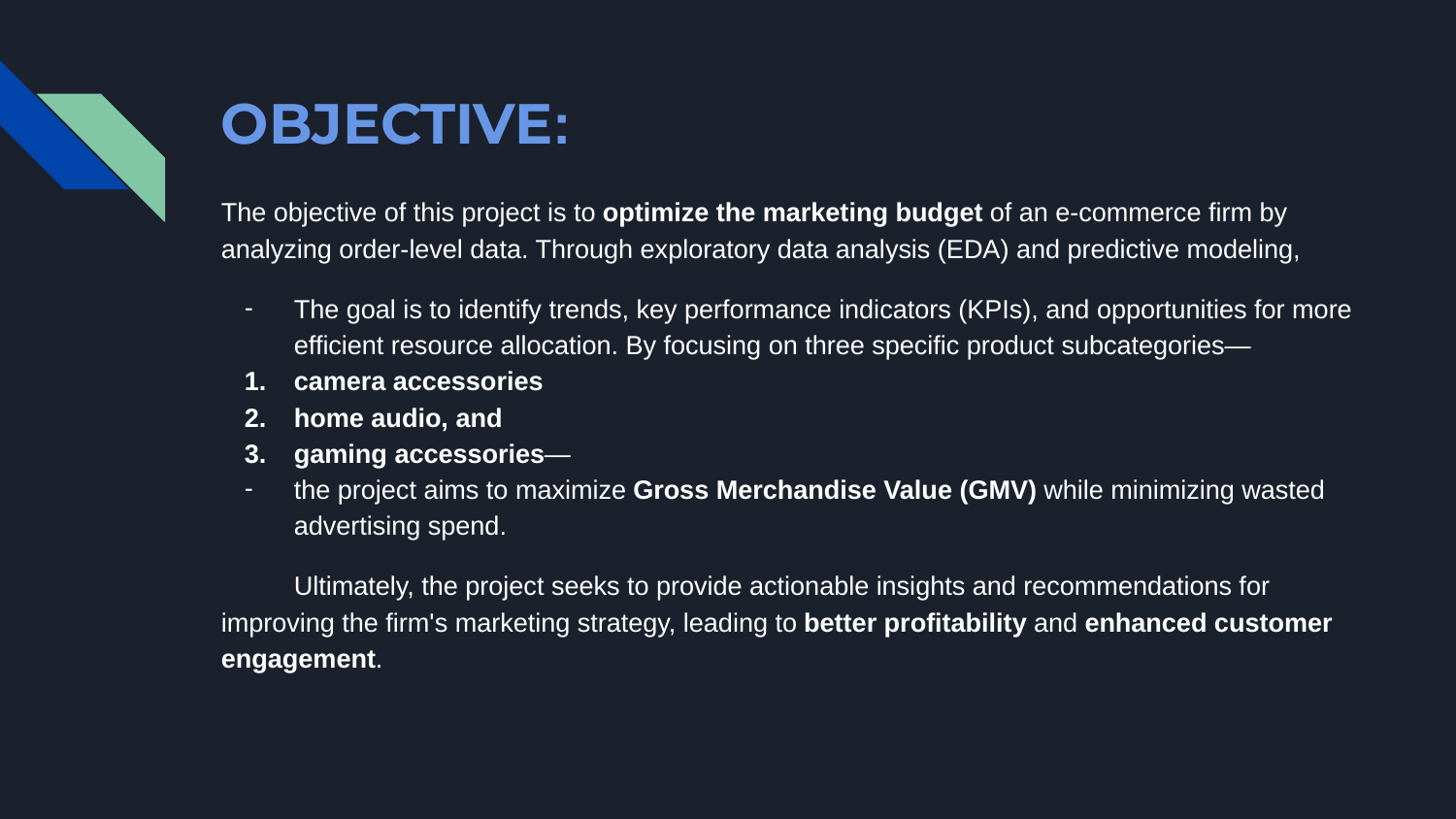

# OBJECTIVE:
The objective of this project is to optimize the marketing budget of an e-commerce firm by analyzing order-level data. Through exploratory data analysis (EDA) and predictive modeling,
The goal is to identify trends, key performance indicators (KPIs), and opportunities for more efficient resource allocation. By focusing on three specific product subcategories—
camera accessories
home audio, and
gaming accessories—
the project aims to maximize Gross Merchandise Value (GMV) while minimizing wasted advertising spend.
Ultimately, the project seeks to provide actionable insights and recommendations for improving the firm's marketing strategy, leading to better profitability and enhanced customer engagement.